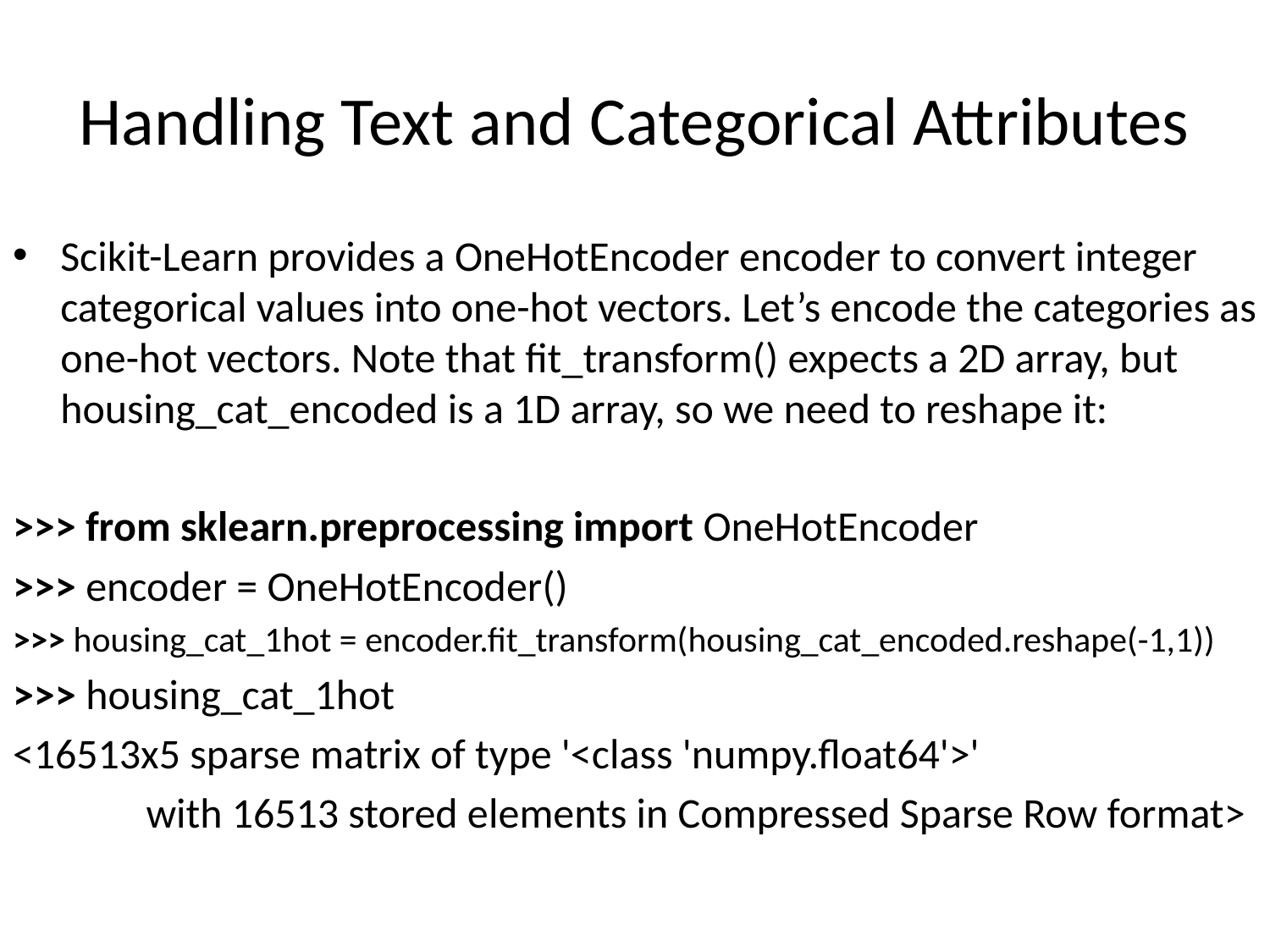

# Handling Text and Categorical Attributes
Scikit-Learn provides a OneHotEncoder encoder to convert integer categorical values into one-hot vectors. Let’s encode the categories as one-hot vectors. Note that fit_transform() expects a 2D array, but housing_cat_encoded is a 1D array, so we need to reshape it:

>>> from sklearn.preprocessing import OneHotEncoder
>>> encoder = OneHotEncoder()
>>> housing_cat_1hot = encoder.fit_transform(housing_cat_encoded.reshape(-1,1))
>>> housing_cat_1hot
<16513x5 sparse matrix of type '<class 'numpy.float64'>'
              with 16513 stored elements in Compressed Sparse Row format>